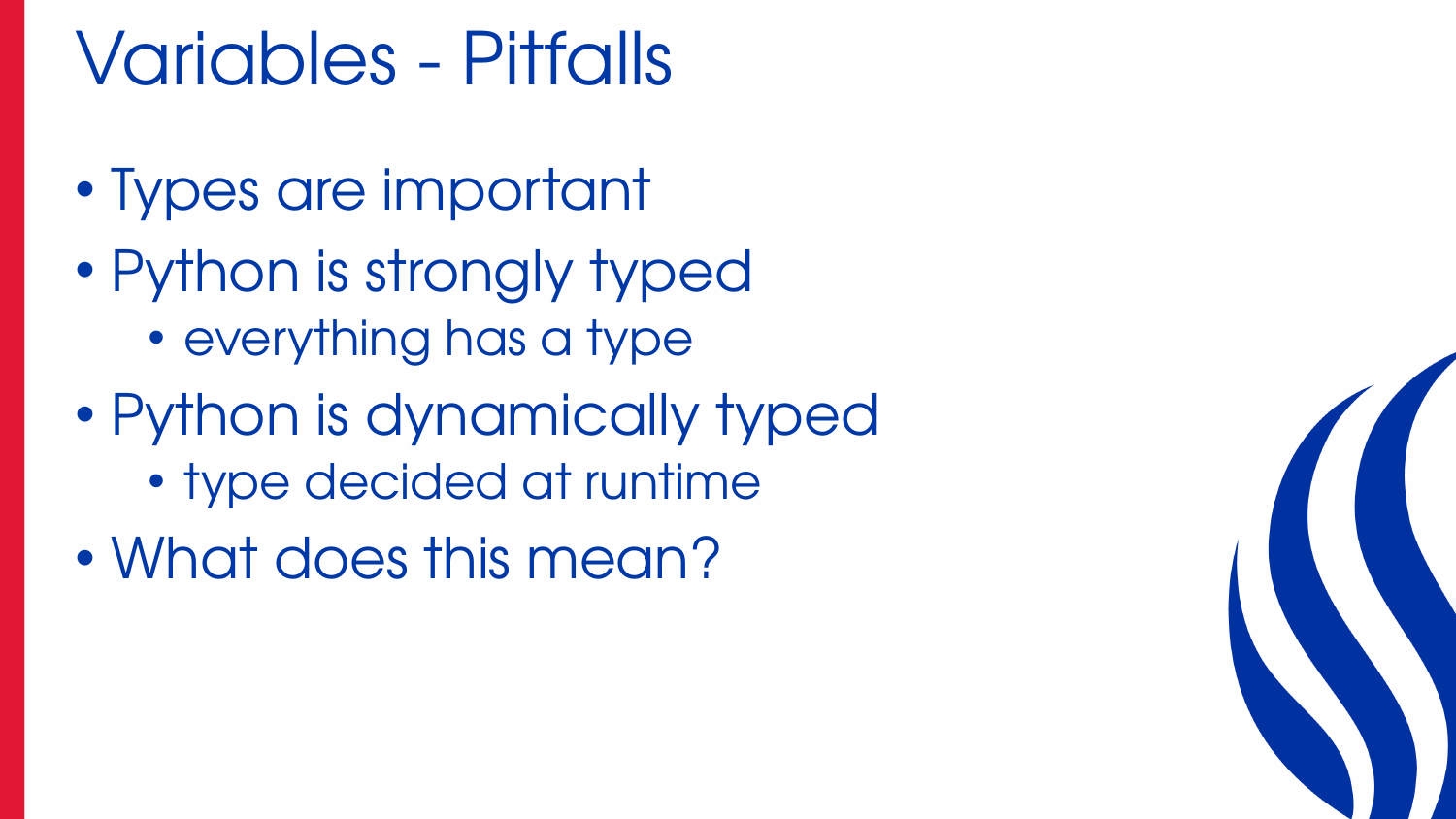

# Variables - Pitfalls
Types are important
Python is strongly typed
everything has a type
Python is dynamically typed
type decided at runtime
What does this mean?